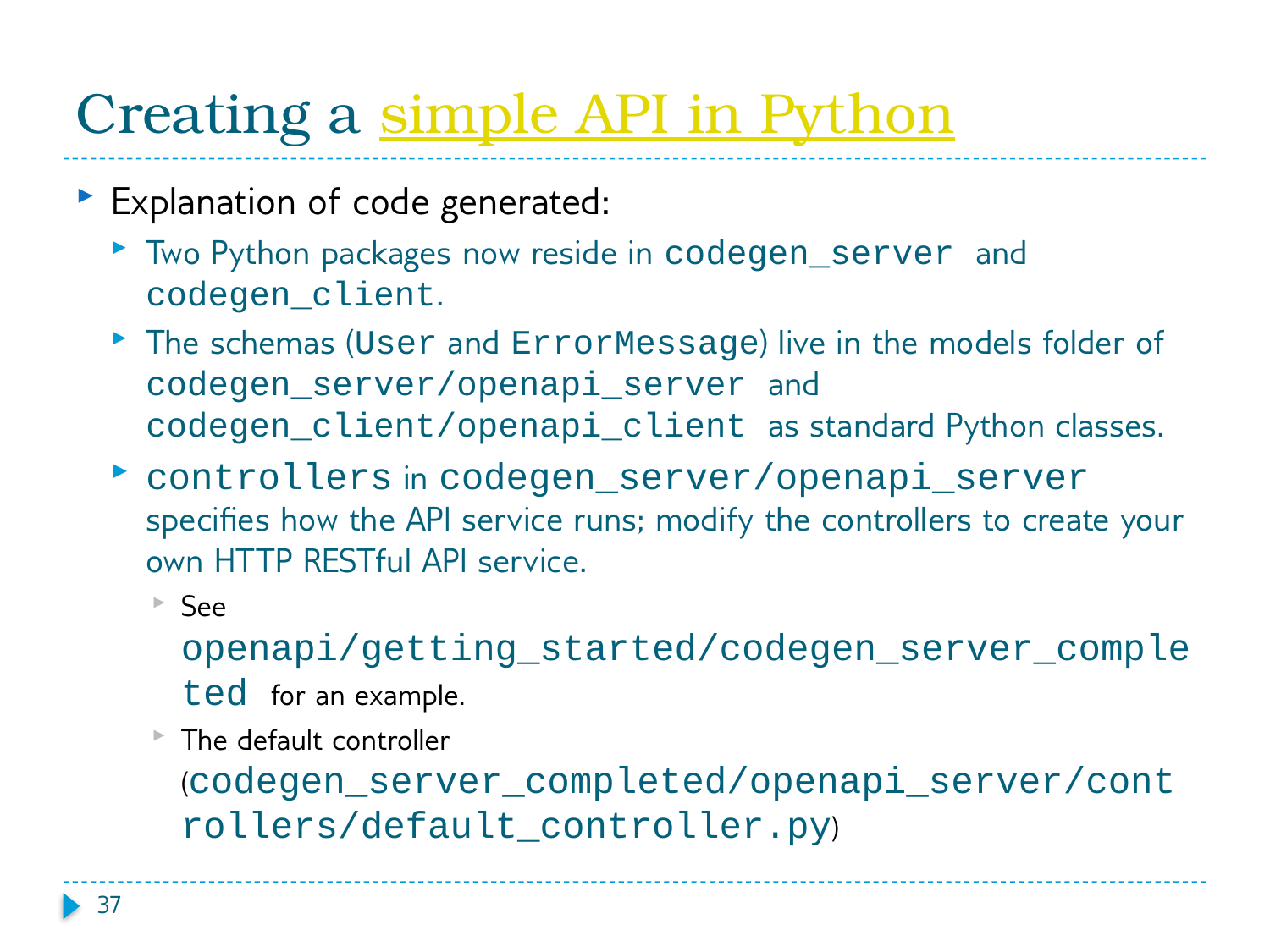

# Creating a simple API in Python
Explanation of code generated:
Two Python packages now reside in codegen_server and codegen_client.
The schemas (User and ErrorMessage) live in the models folder of codegen_server/openapi_server and codegen_client/openapi_client as standard Python classes.
controllers in codegen_server/openapi_server specifies how the API service runs; modify the controllers to create your own HTTP RESTful API service.
See openapi/getting_started/codegen_server_completed for an example.
The default controller (codegen_server_completed/openapi_server/controllers/default_controller.py)

37